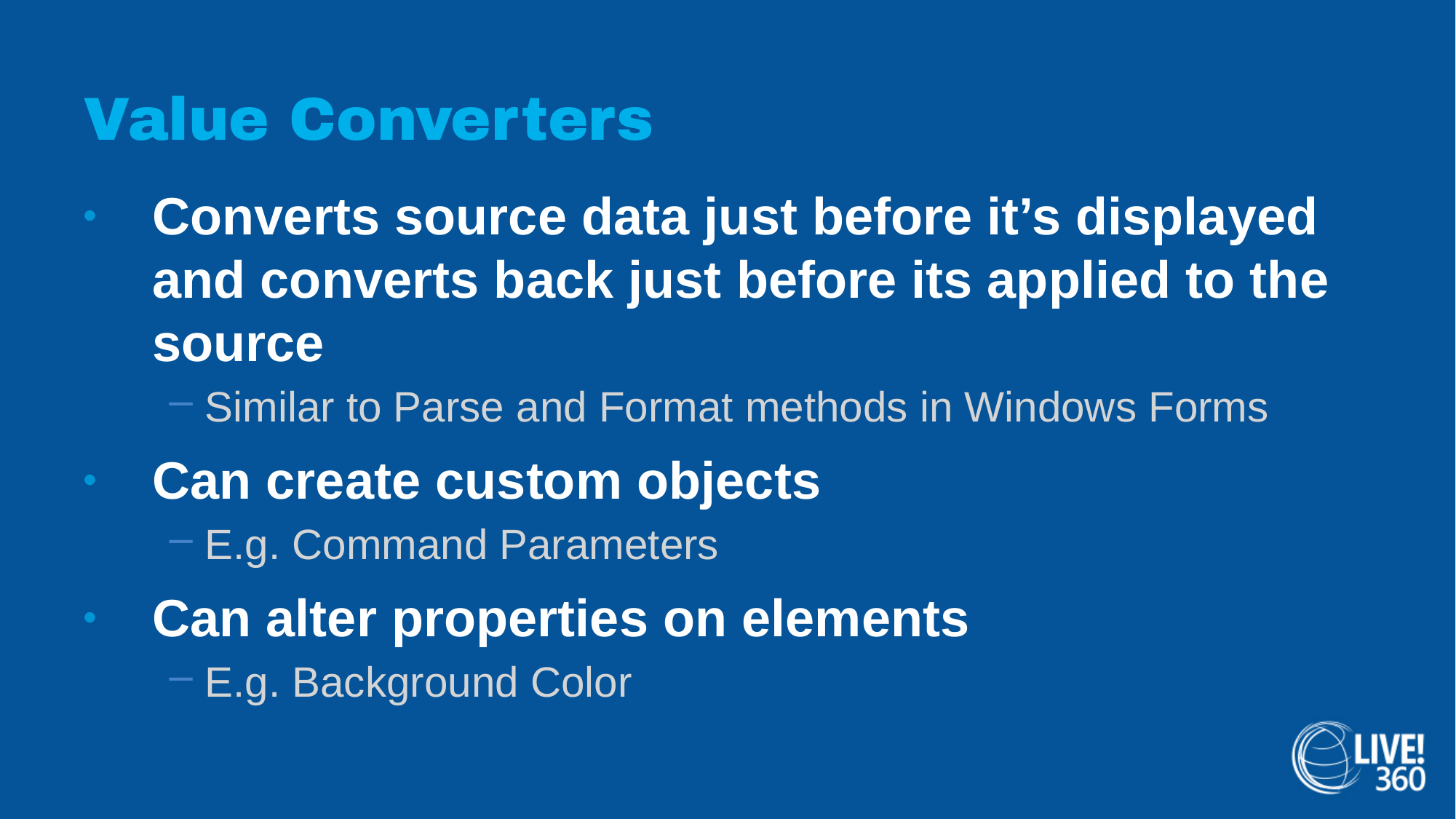

# Value Converters
Converts source data just before it’s displayed and converts back just before its applied to the source
Similar to Parse and Format methods in Windows Forms
Can create custom objects
E.g. Command Parameters
Can alter properties on elements
E.g. Background Color